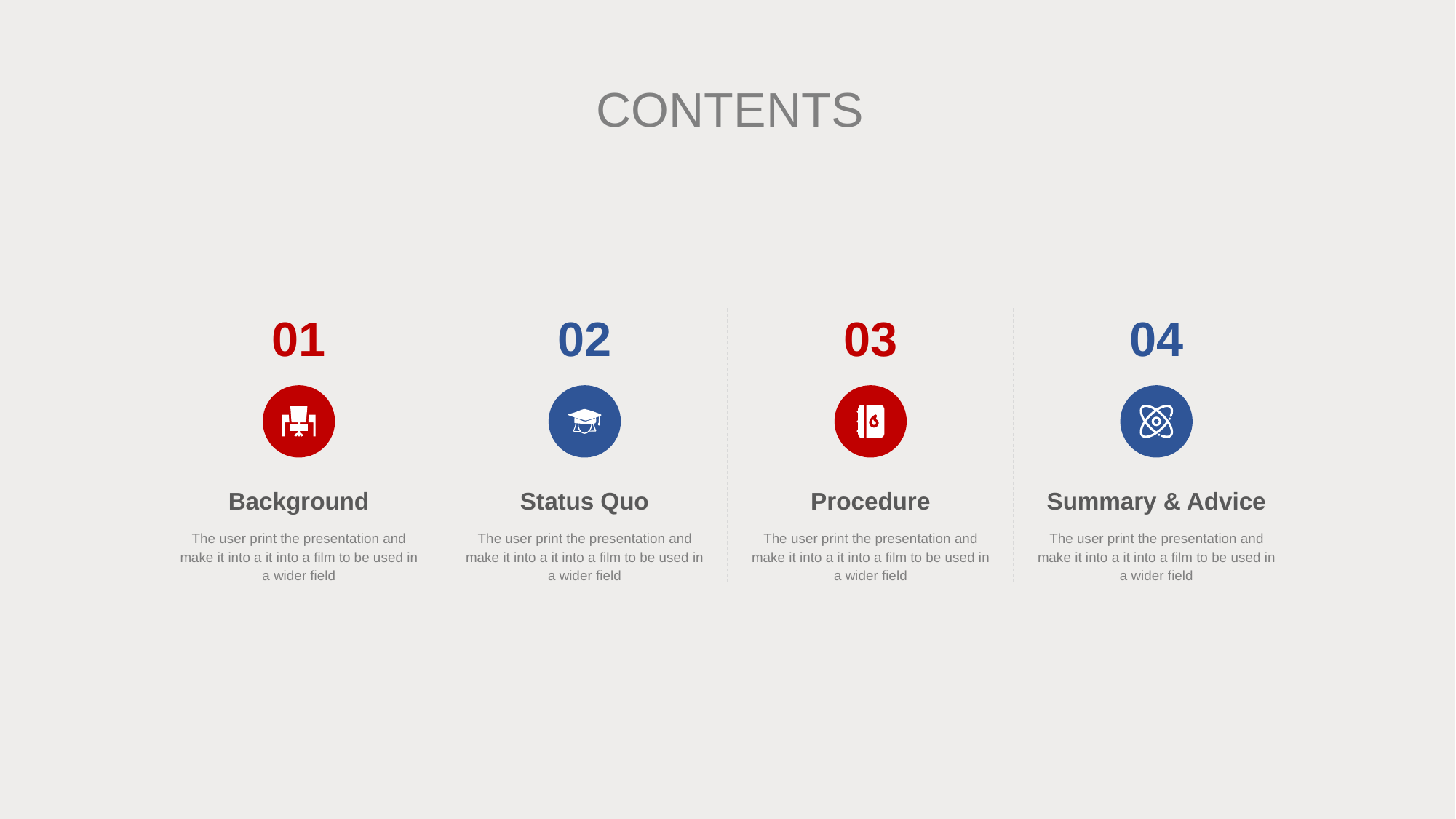

CONTENTS
01

Background
The user print the presentation and make it into a it into a film to be used in a wider field
02

Status Quo
The user print the presentation and make it into a it into a film to be used in a wider field
03

Procedure
The user print the presentation and make it into a it into a film to be used in a wider field

04

Summary & Advice
The user print the presentation and make it into a it into a film to be used in a wider field